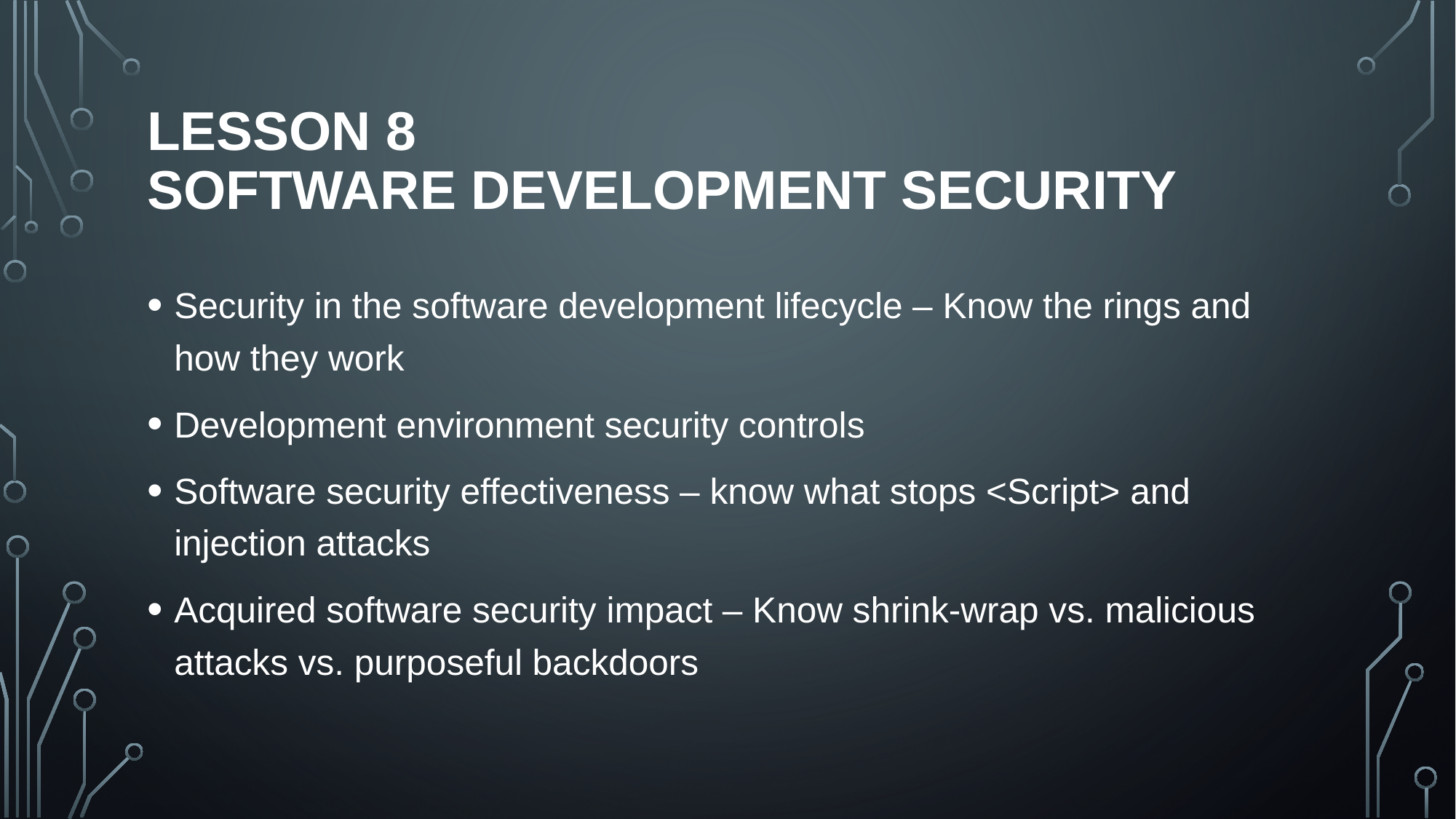

# Lesson 8 Software Development Security
Security in the software development lifecycle – Know the rings and how they work
Development environment security controls
Software security effectiveness – know what stops <Script> and injection attacks
Acquired software security impact – Know shrink-wrap vs. malicious attacks vs. purposeful backdoors